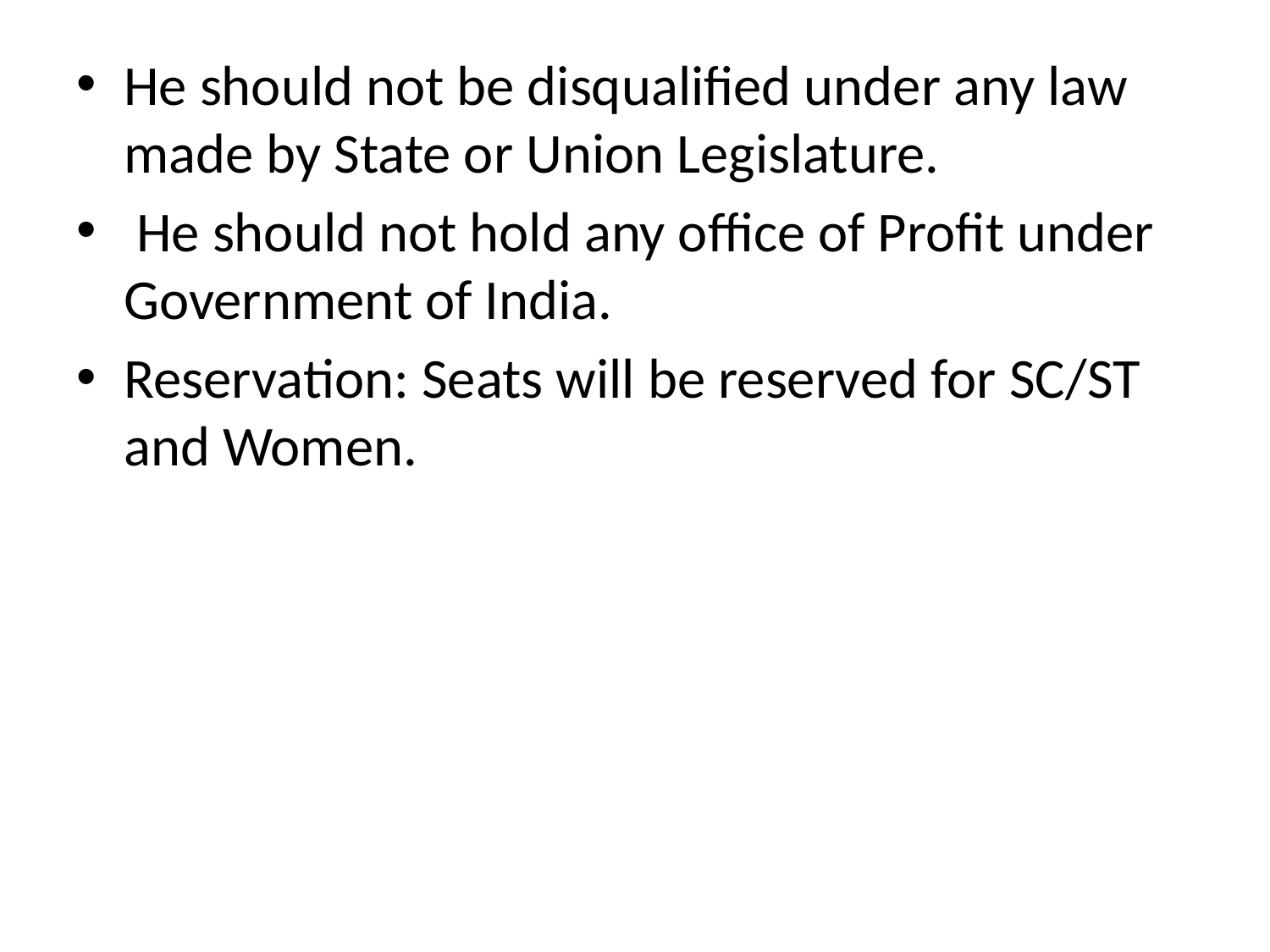

He should not be disqualified under any law made by State or Union Legislature.
 He should not hold any office of Profit under Government of India.
Reservation: Seats will be reserved for SC/ST and Women.